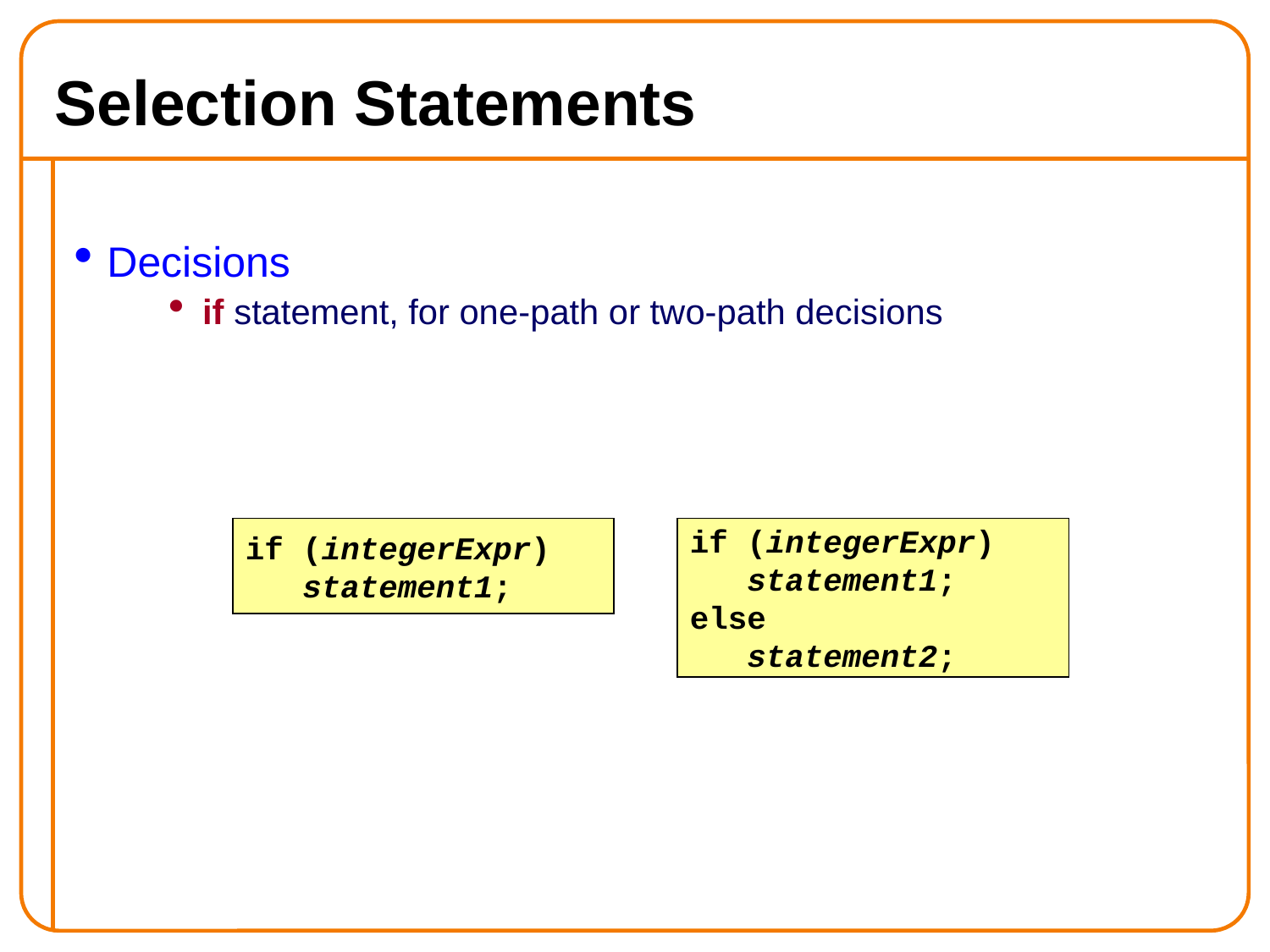

Selection Statements

Decisions
if statement, for one-path or two-path decisions
if (integerExpr)
   statement1;
if (integerExpr)
   statement1;
else
   statement2;